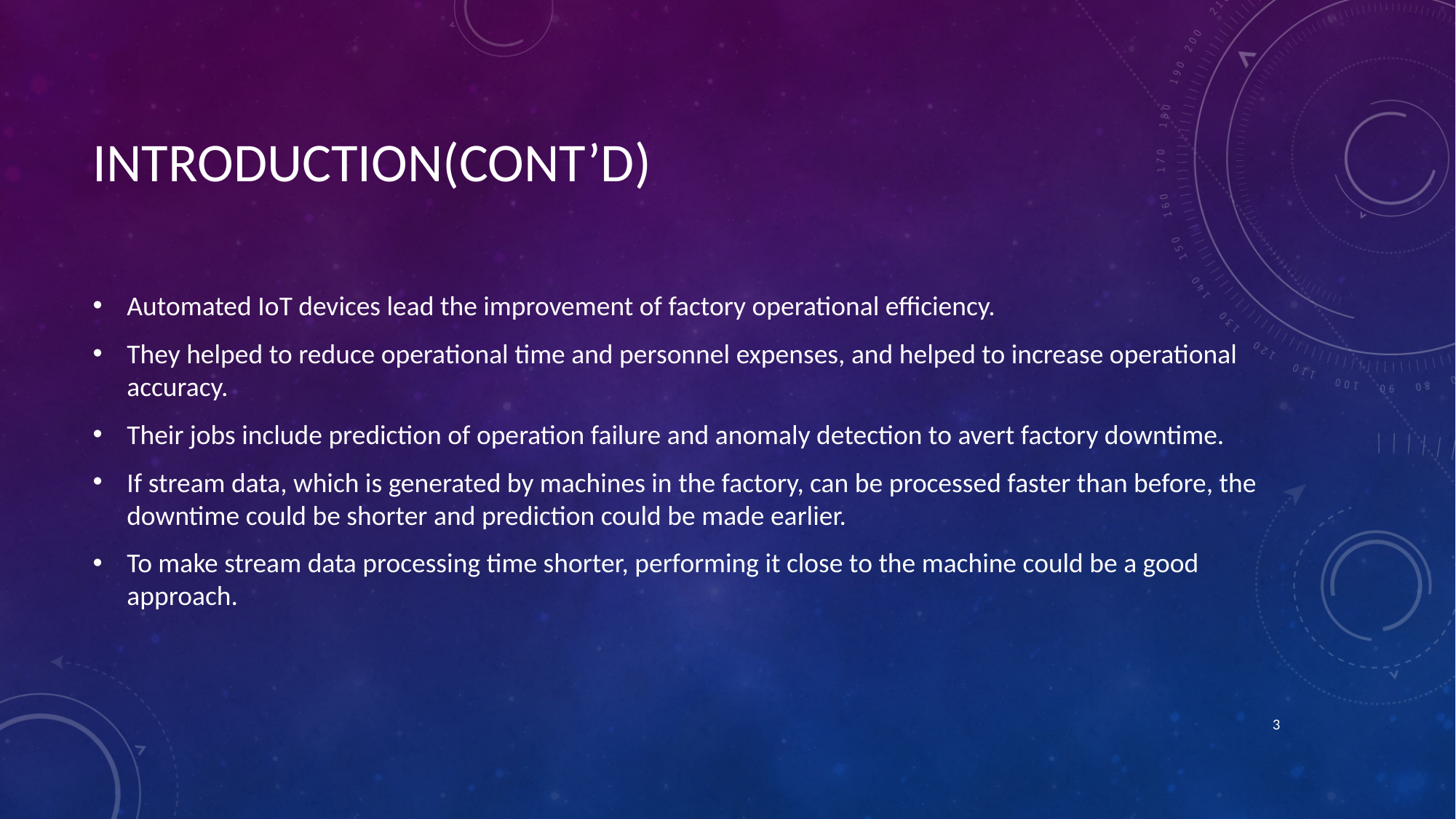

# Introduction(cont’d)
Automated IoT devices lead the improvement of factory operational efficiency.
They helped to reduce operational time and personnel expenses, and helped to increase operational accuracy.
Their jobs include prediction of operation failure and anomaly detection to avert factory downtime.
If stream data, which is generated by machines in the factory, can be processed faster than before, the downtime could be shorter and prediction could be made earlier.
To make stream data processing time shorter, performing it close to the machine could be a good approach.

3